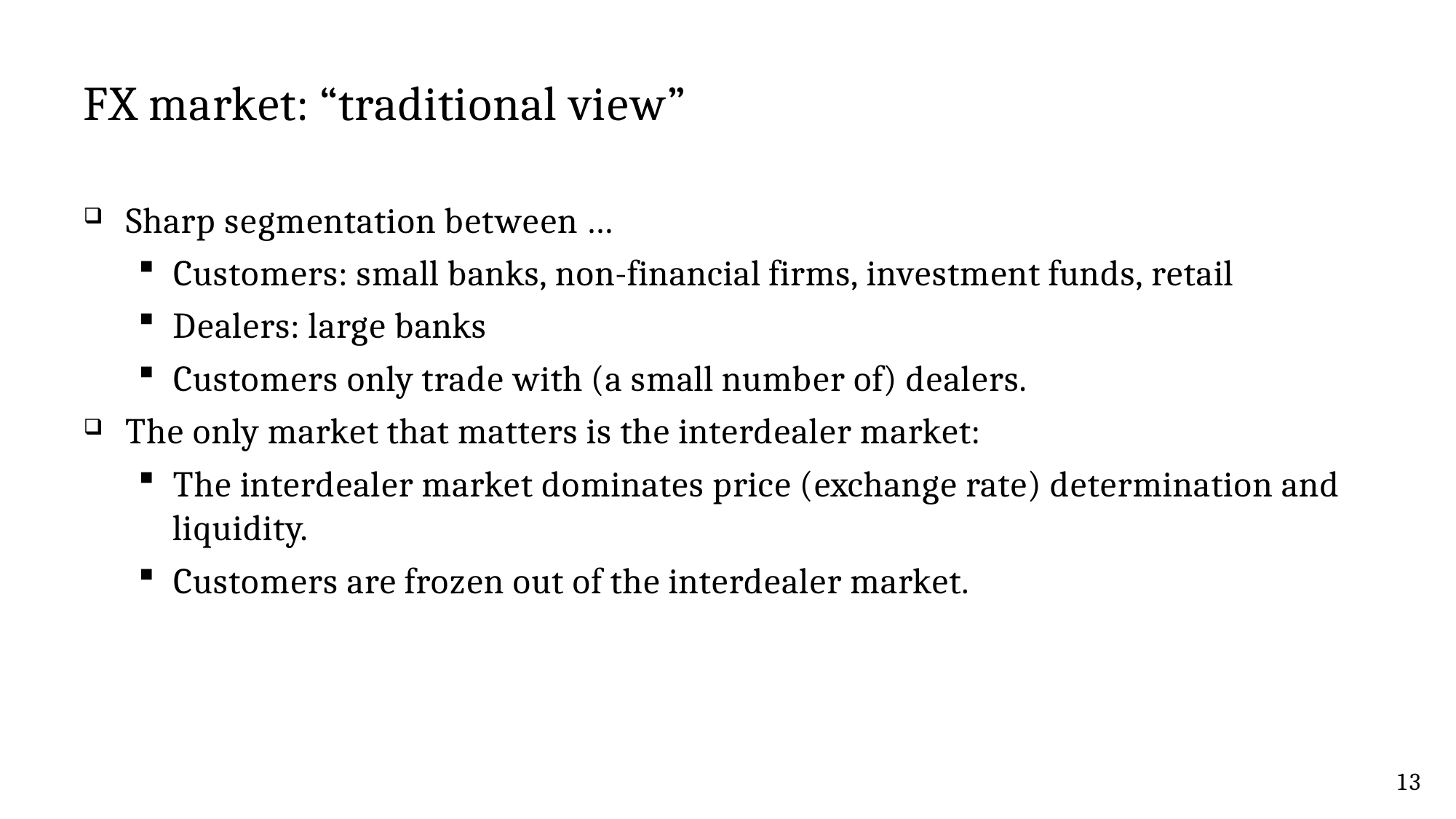

# FX market: “traditional view”
Sharp segmentation between …
Customers: small banks, non-financial firms, investment funds, retail
Dealers: large banks
Customers only trade with (a small number of) dealers.
The only market that matters is the interdealer market:
The interdealer market dominates price (exchange rate) determination and liquidity.
Customers are frozen out of the interdealer market.
13